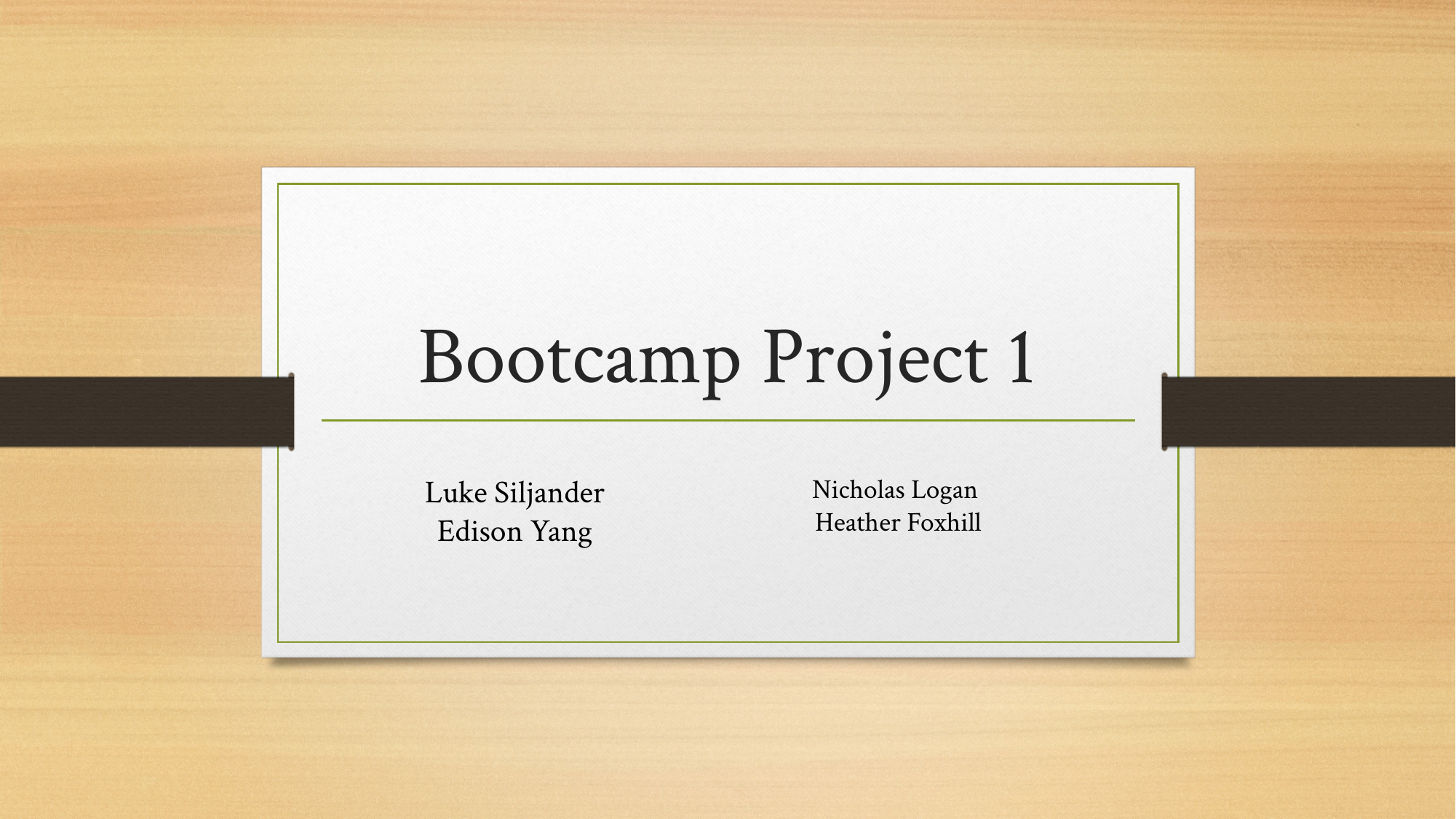

# Bootcamp Project 1
Luke Siljander
Edison Yang
Nicholas Logan
Heather Foxhill